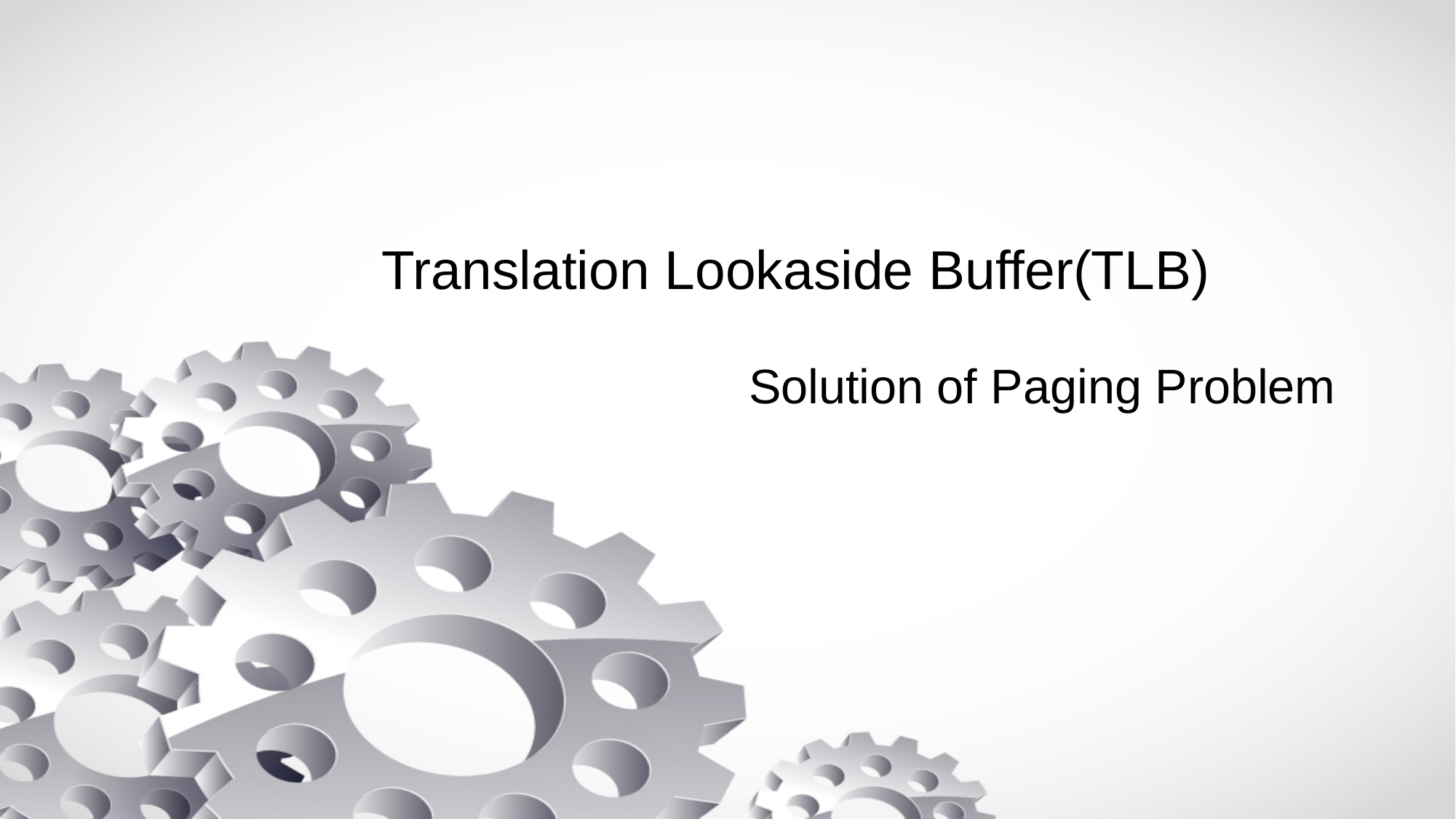

# Translation Lookaside Buffer(TLB)
Solution of Paging Problem